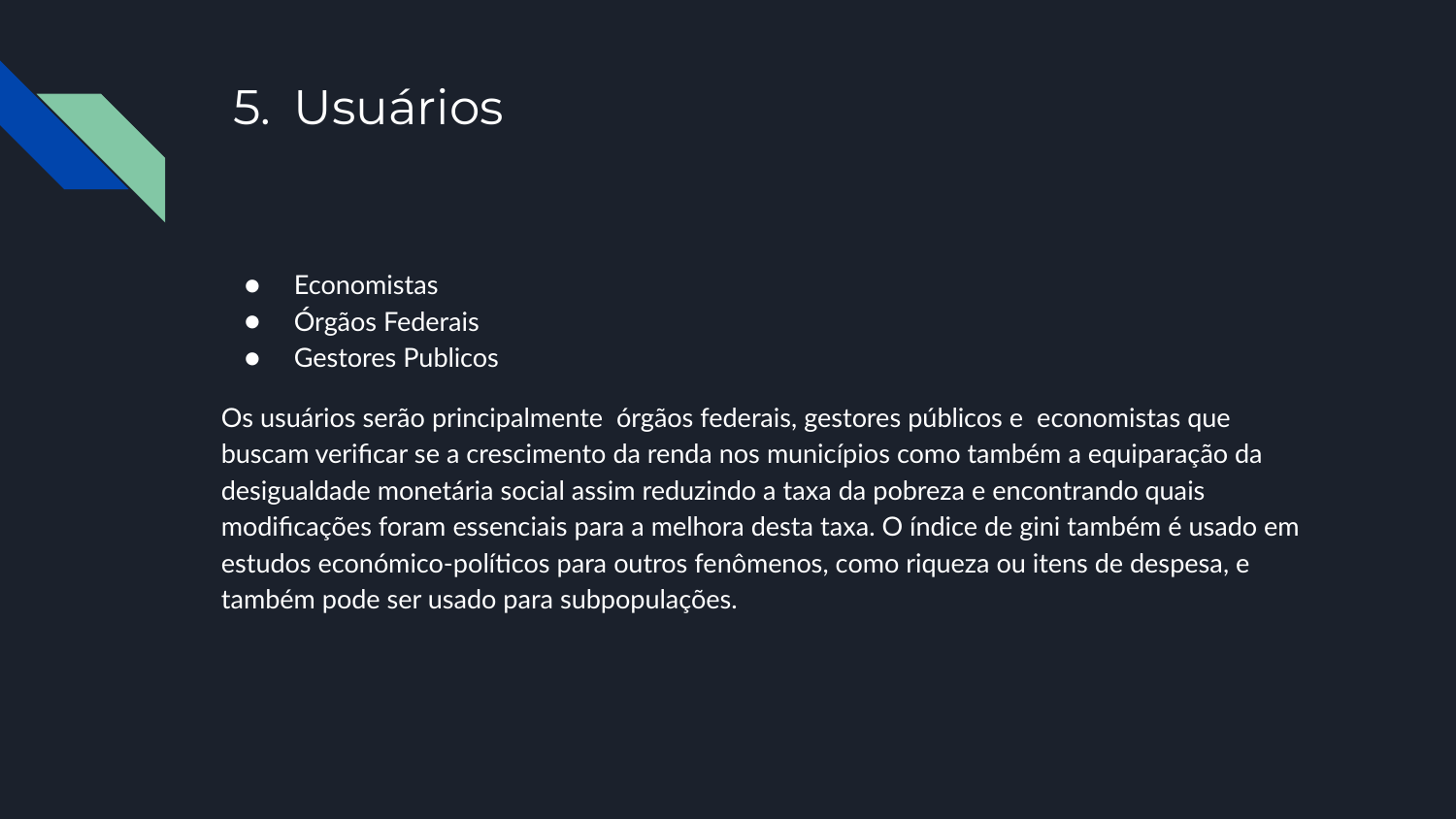

# Usuários
Economistas
Órgãos Federais
Gestores Publicos
Os usuários serão principalmente  órgãos federais, gestores públicos e  economistas que buscam verificar se a crescimento da renda nos municípios como também a equiparação da desigualdade monetária social assim reduzindo a taxa da pobreza e encontrando quais modificações foram essenciais para a melhora desta taxa. O índice de gini também é usado em estudos económico-políticos para outros fenômenos, como riqueza ou itens de despesa, e também pode ser usado para subpopulações.